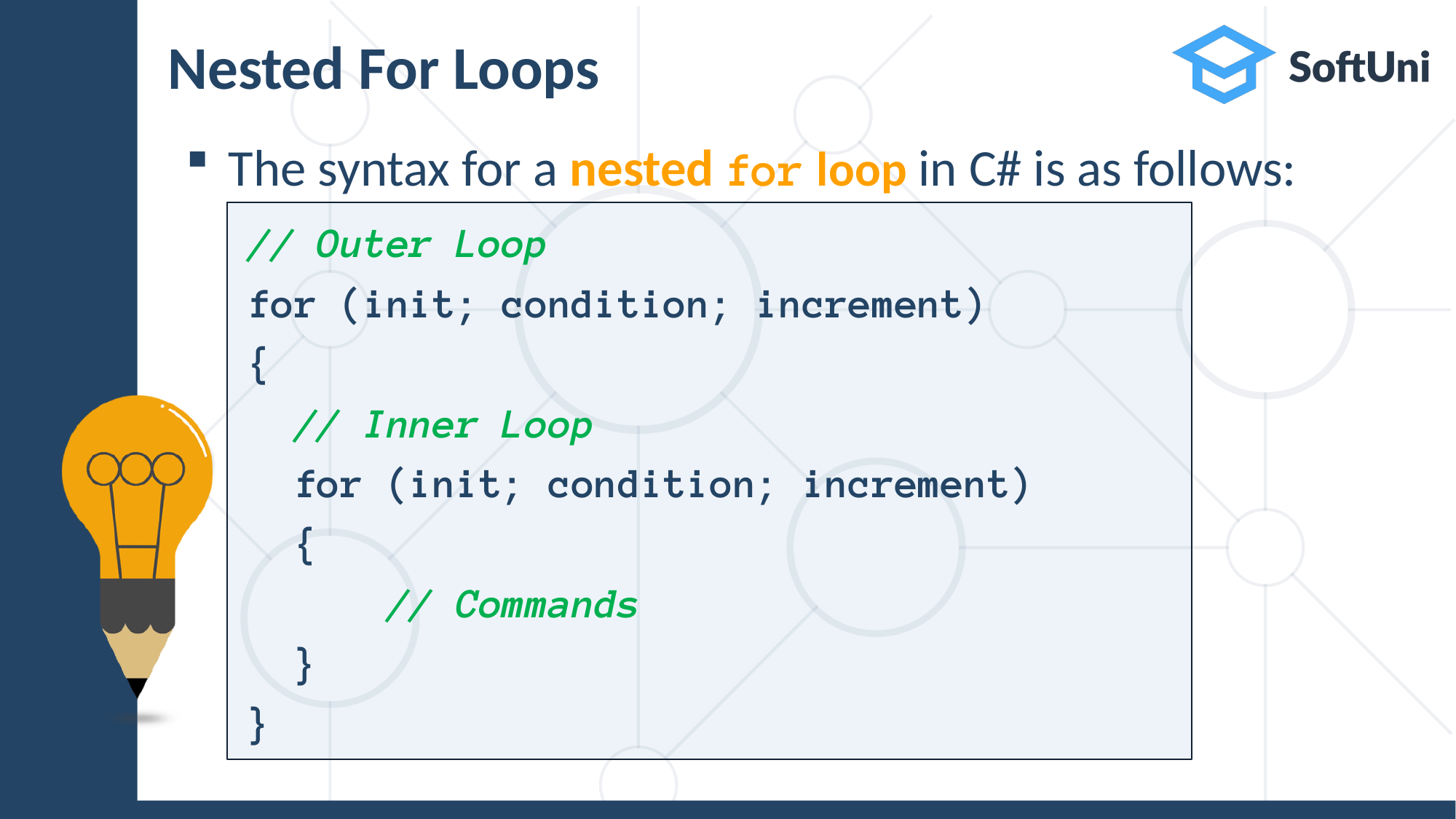

# Nested For Loops
The syntax for a nested for loop in C# is as follows:
// Outer Loop
for (init; condition; increment)
{
  // Inner Loop
  for (init; condition; increment)
  {
      // Commands
  }
}